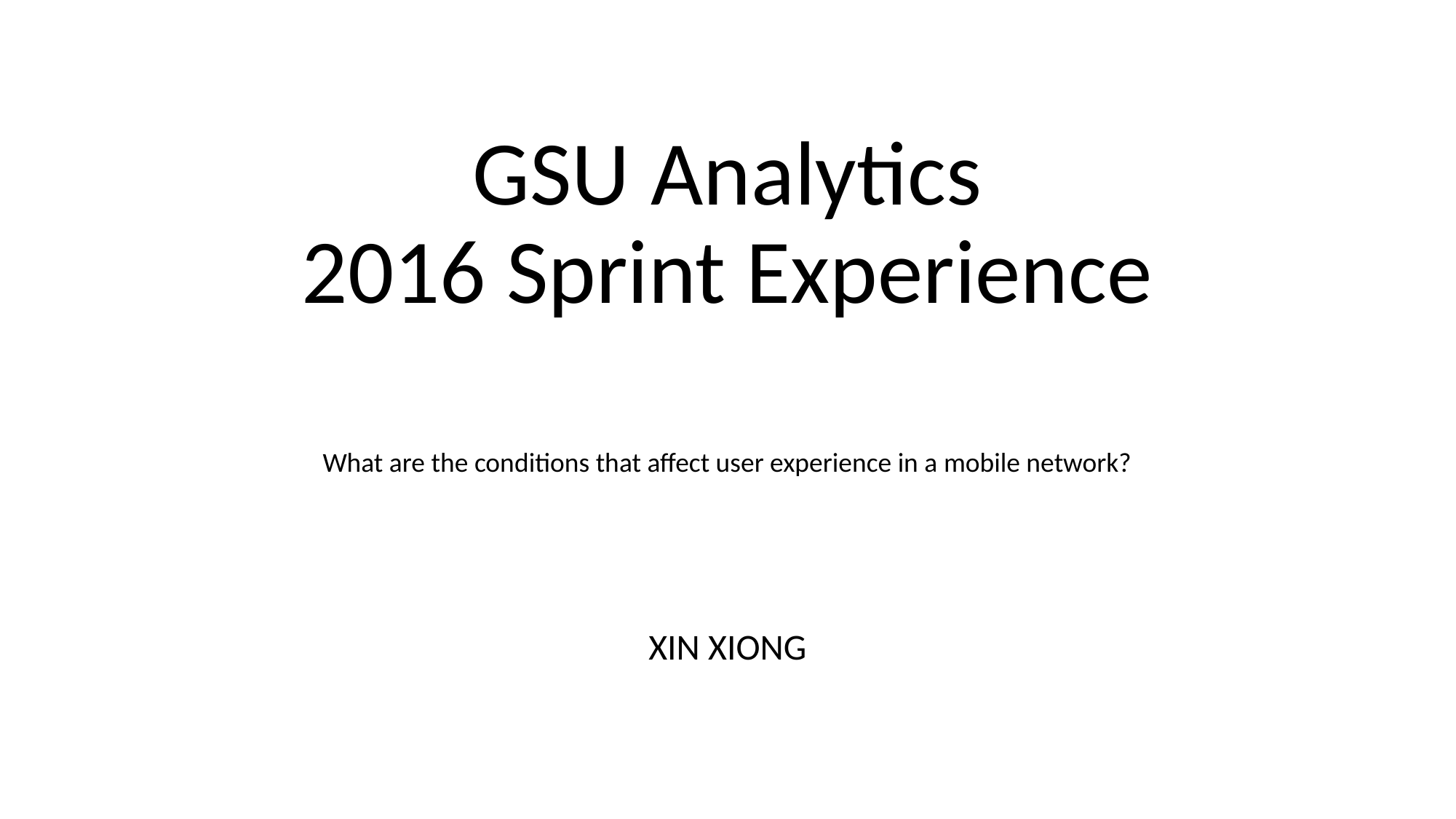

# GSU Analytics 2016 Sprint Experience
What are the conditions that affect user experience in a mobile network?
XIN XIONG